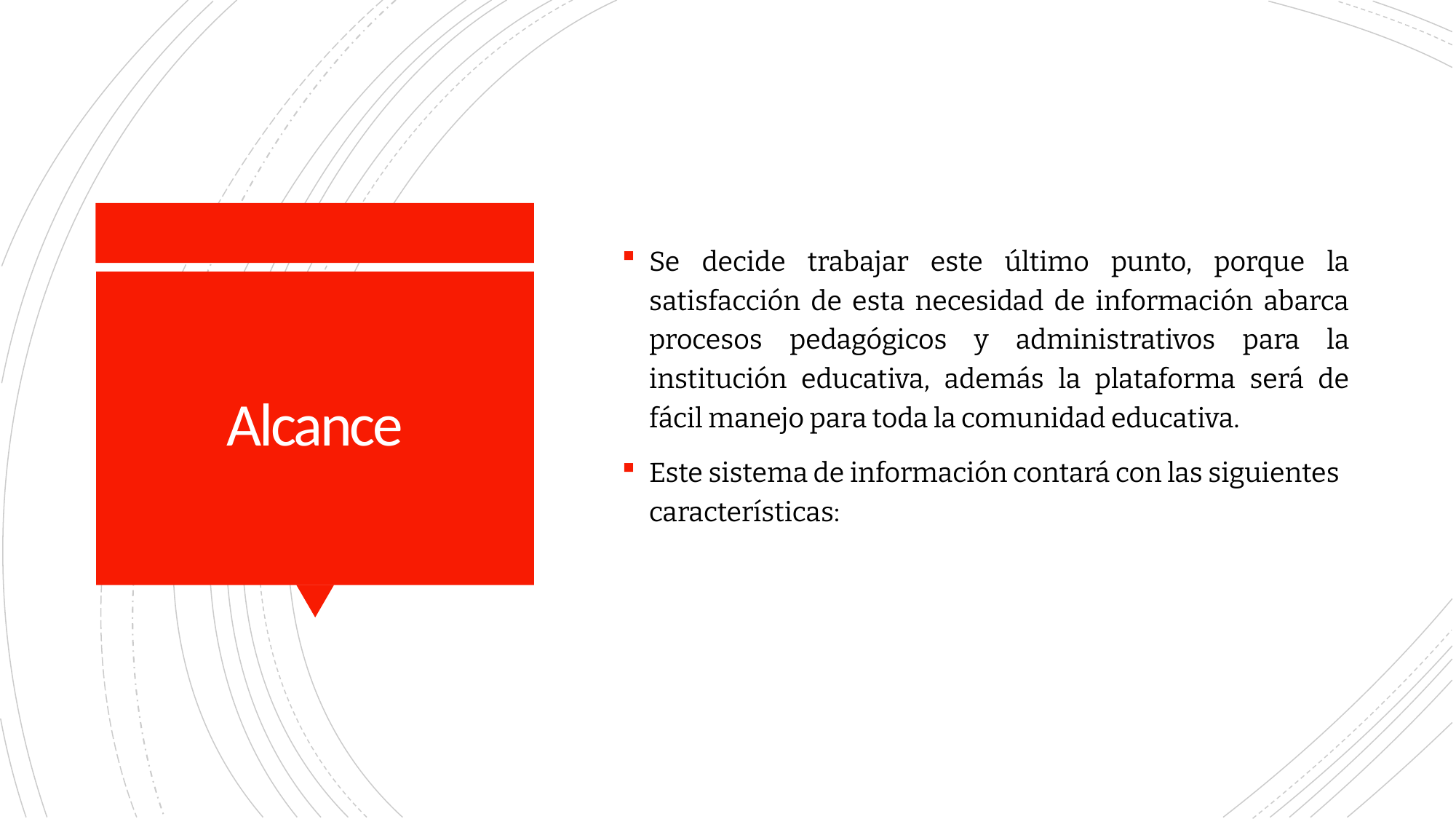

Se decide trabajar este último punto, porque la satisfacción de esta necesidad de información abarca procesos pedagógicos y administrativos para la institución educativa, además la plataforma será de fácil manejo para toda la comunidad educativa.
Este sistema de información contará con las siguientes características:

# Alcance